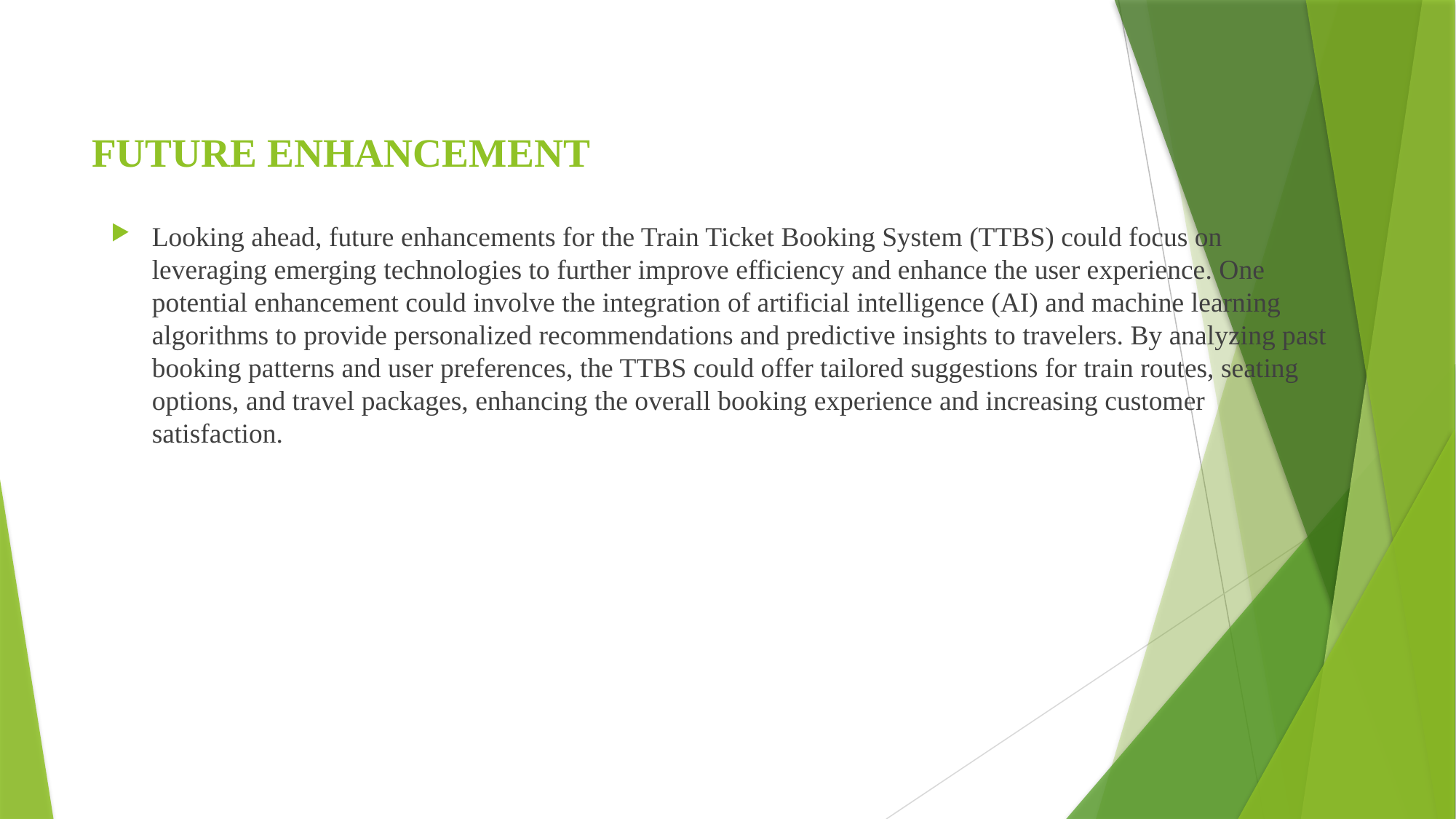

# FUTURE ENHANCEMENT

Looking ahead, future enhancements for the Train Ticket Booking System (TTBS) could focus on leveraging emerging technologies to further improve efficiency and enhance the user experience. One potential enhancement could involve the integration of artificial intelligence (AI) and machine learning algorithms to provide personalized recommendations and predictive insights to travelers. By analyzing past booking patterns and user preferences, the TTBS could offer tailored suggestions for train routes, seating options, and travel packages, enhancing the overall booking experience and increasing customer satisfaction.